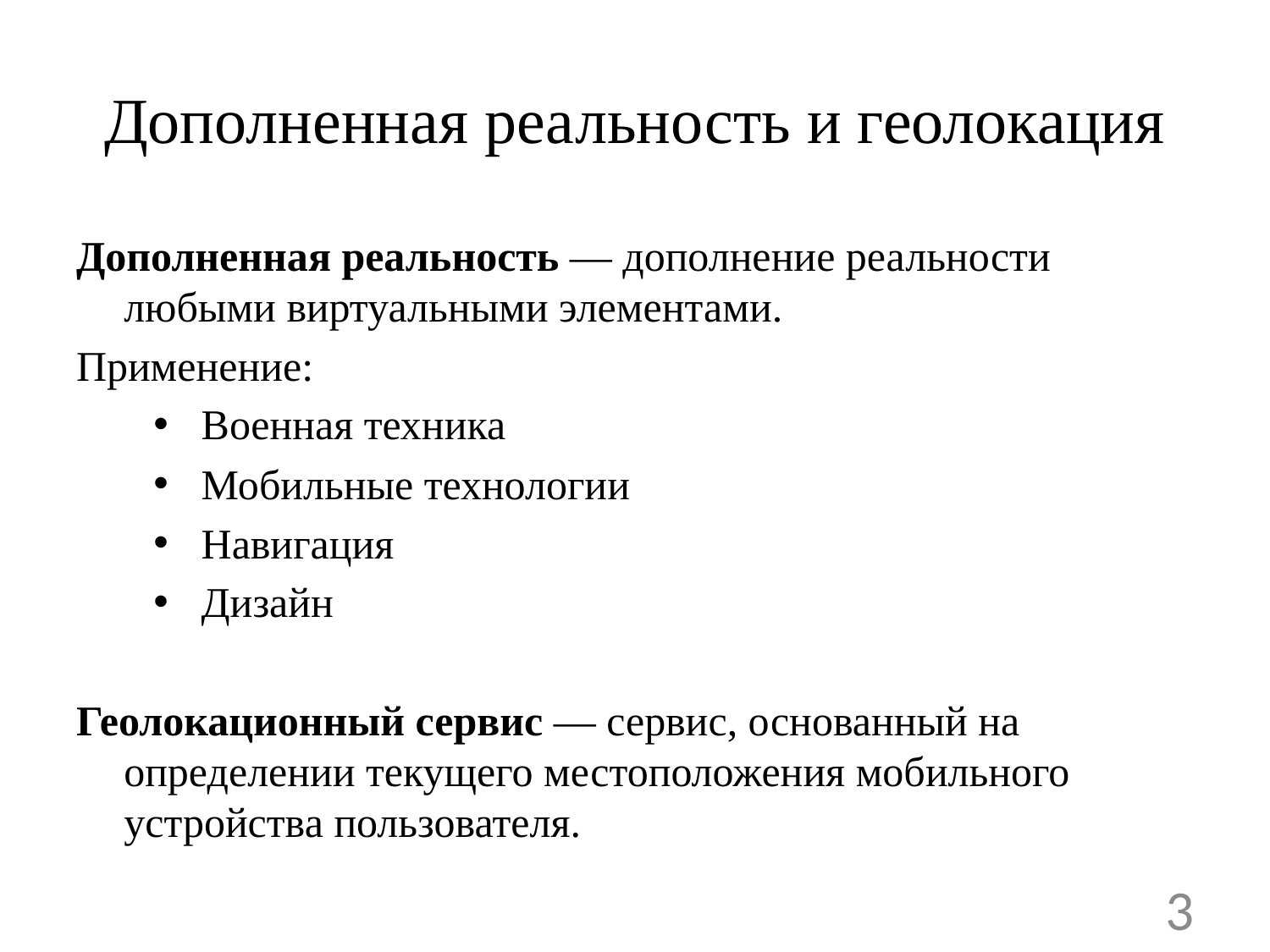

# Дополненная реальность и геолокация
Дополненная реальность — дополнение реальности любыми виртуальными элементами.
Применение:
Военная техника
Мобильные технологии
Навигация
Дизайн

Геолокационный сервис — сервис, основанный на определении текущего местоположения мобильного устройства пользователя.

3